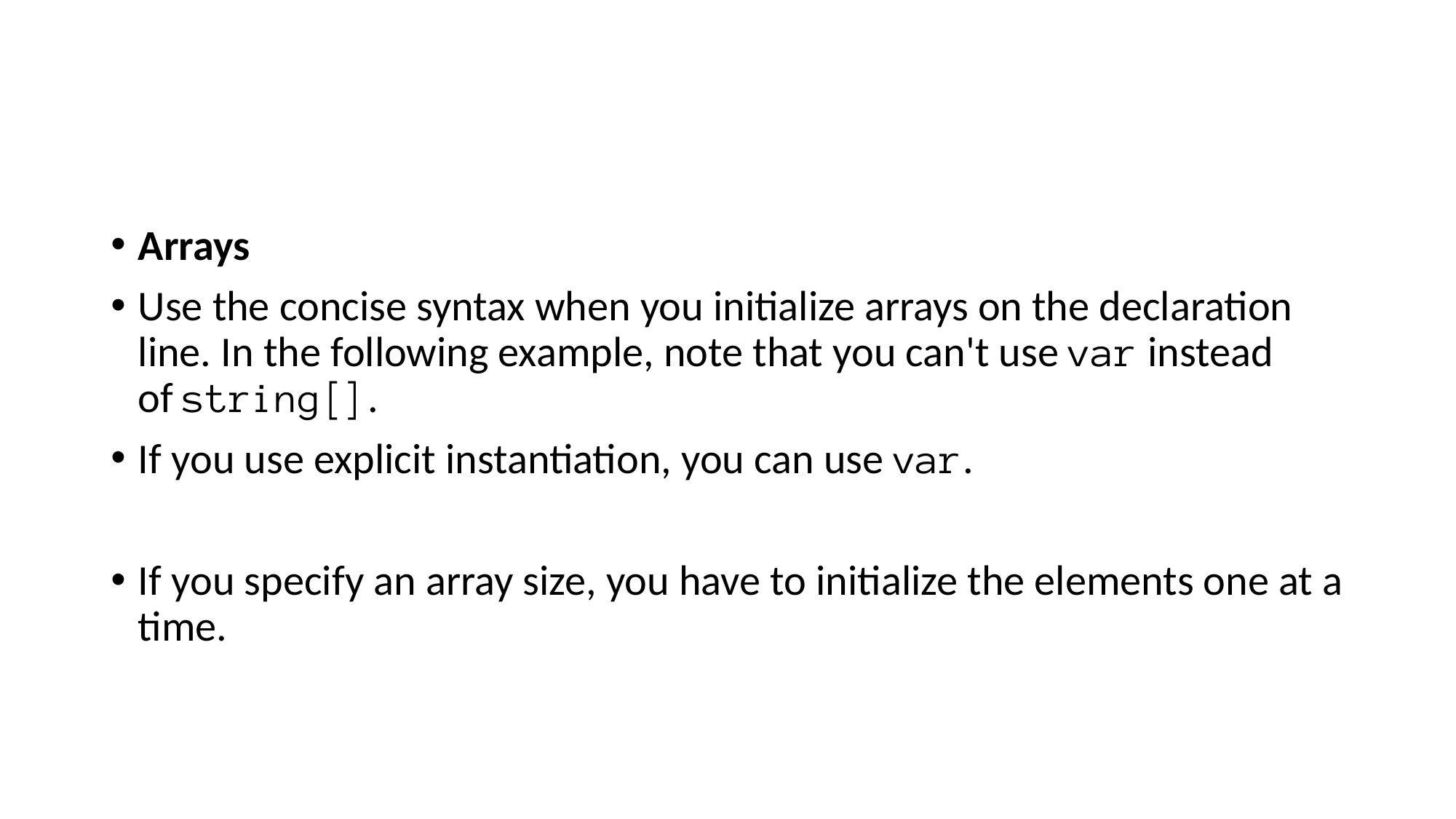

#
Arrays
Use the concise syntax when you initialize arrays on the declaration line. In the following example, note that you can't use var instead of string[].
If you use explicit instantiation, you can use var.

If you specify an array size, you have to initialize the elements one at a time.